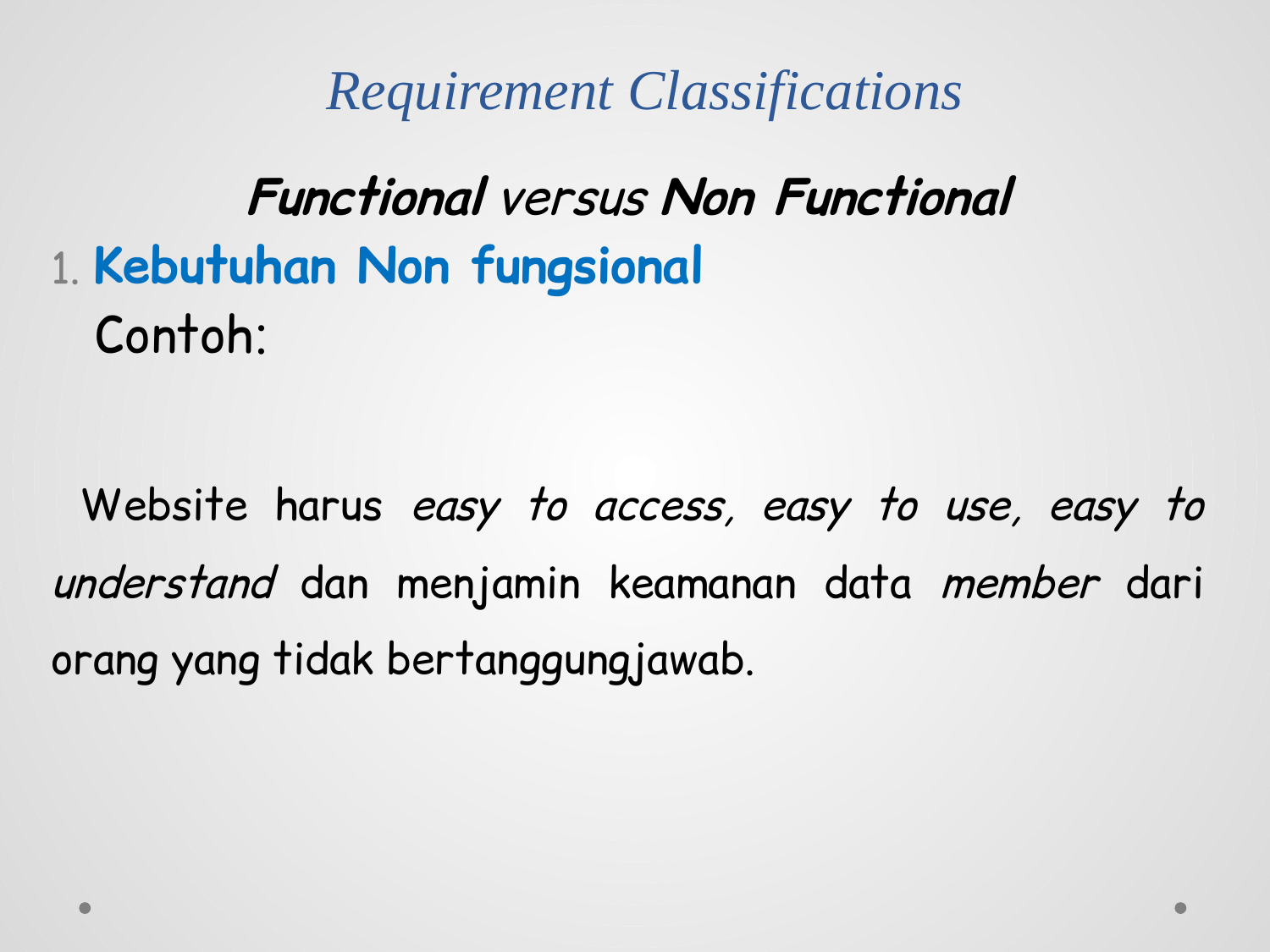

# Requirement Classifications
Functional versus Non Functional
1. Kebutuhan Non fungsional
   Contoh:

 Website harus easy to access, easy to use, easy to understand dan menjamin keamanan data member dari orang yang tidak bertanggungjawab.